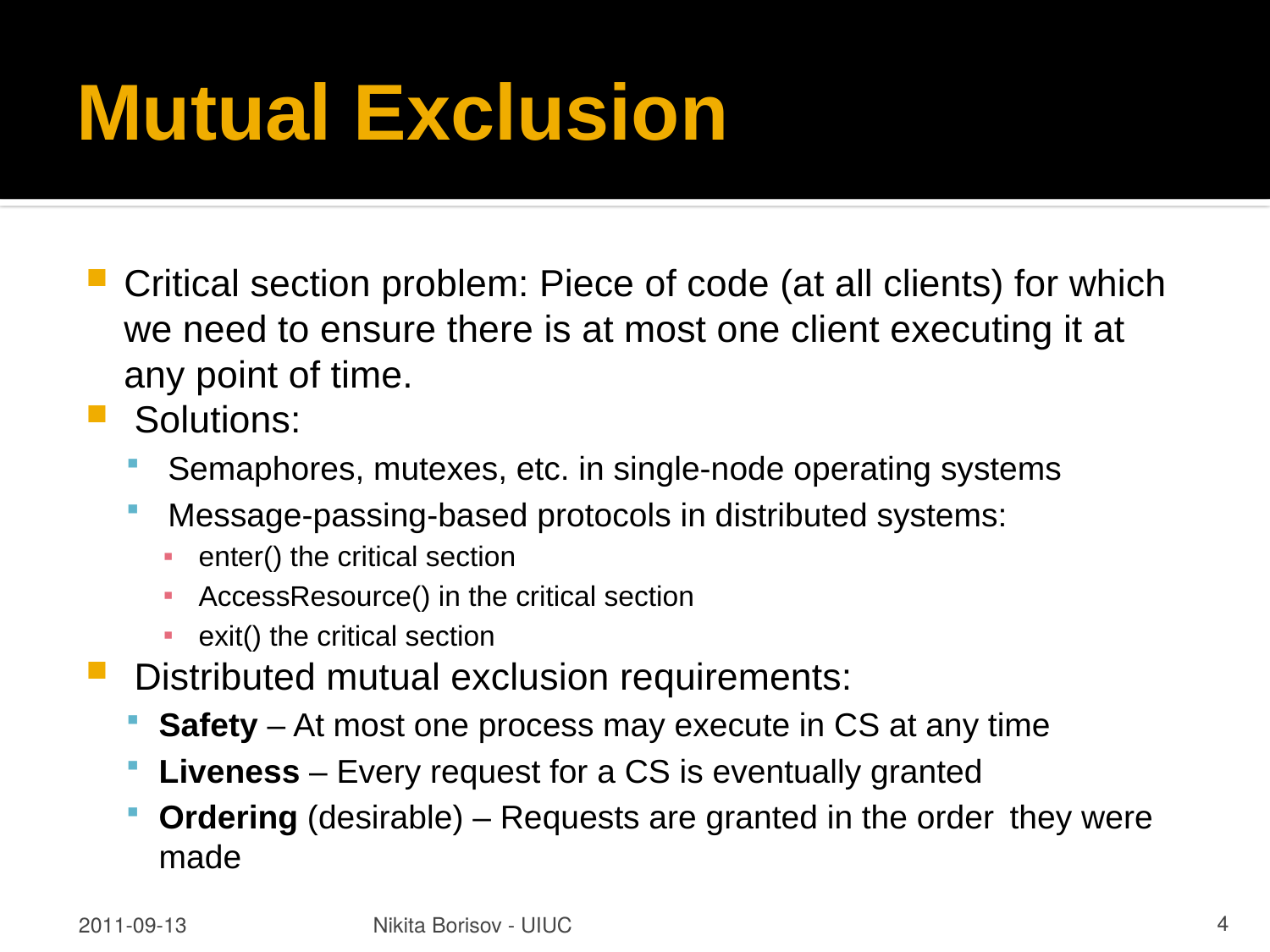

# Mutual Exclusion
Critical section problem: Piece of code (at all clients) for which we need to ensure there is at most one client executing it at any point of time.
 Solutions:
 Semaphores, mutexes, etc. in single-node operating systems
 Message-passing-based protocols in distributed systems:
 enter() the critical section
 AccessResource() in the critical section
 exit() the critical section
 Distributed mutual exclusion requirements:
Safety – At most one process may execute in CS at any time
Liveness – Every request for a CS is eventually granted
Ordering (desirable) – Requests are granted in the order 				they were made
2011-09-13
Nikita Borisov - UIUC
4